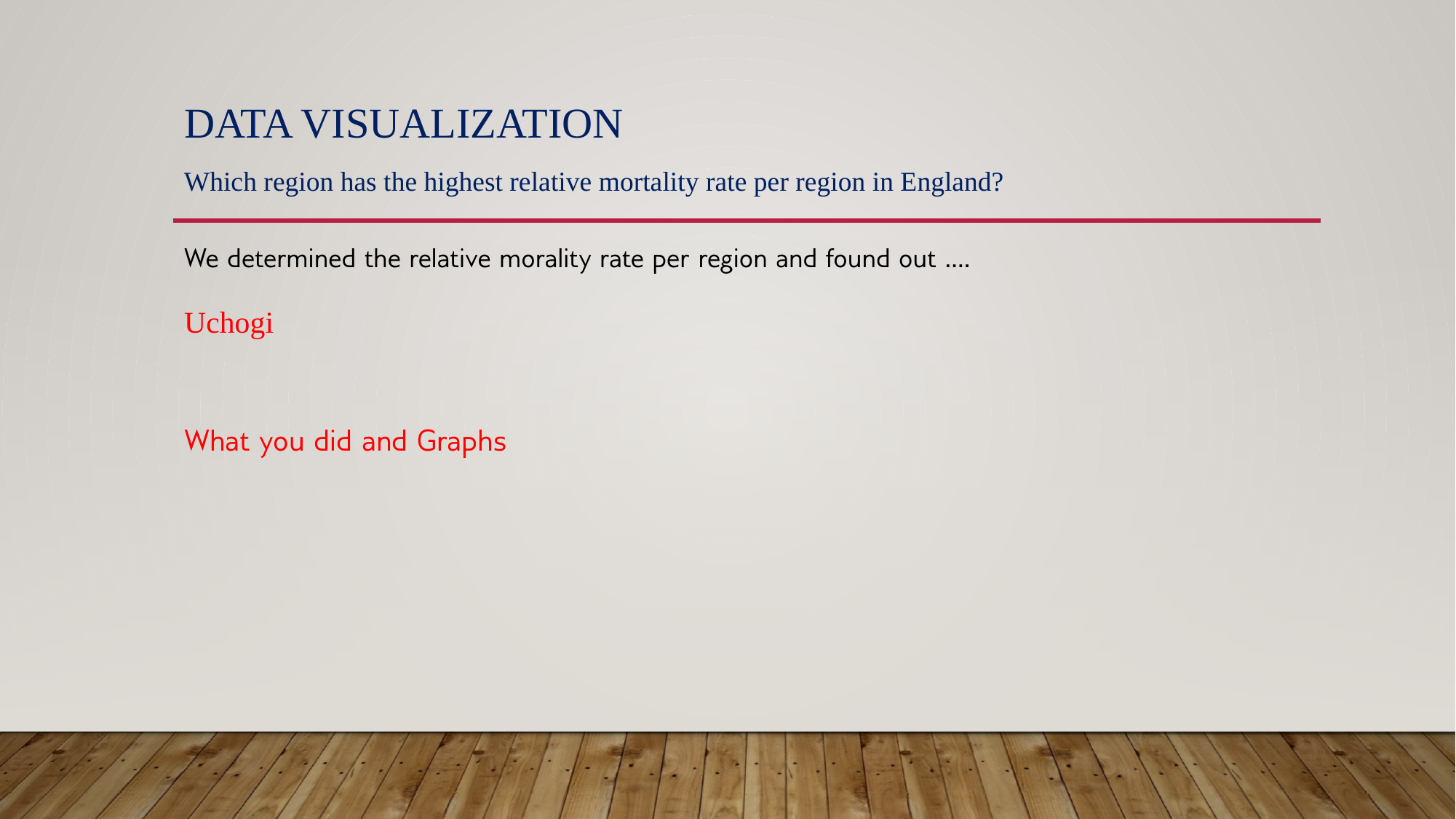

# Data visualization
Which region has the highest relative mortality rate per region in England?
We determined the relative morality rate per region and found out ….
Uchogi

What you did and Graphs